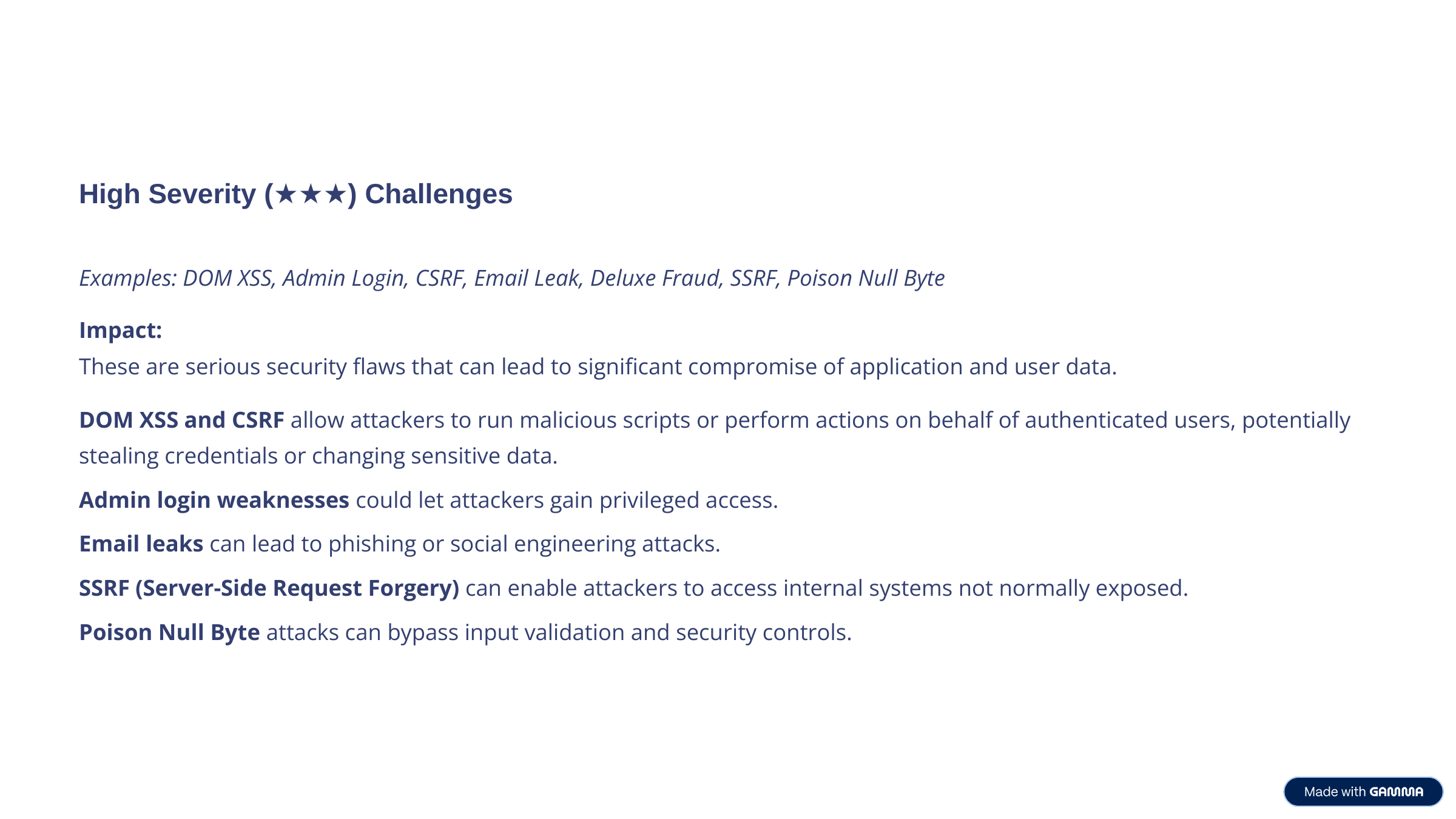

High Severity (★★★) Challenges
Examples: DOM XSS, Admin Login, CSRF, Email Leak, Deluxe Fraud, SSRF, Poison Null Byte
Impact:
These are serious security flaws that can lead to significant compromise of application and user data.
DOM XSS and CSRF allow attackers to run malicious scripts or perform actions on behalf of authenticated users, potentially stealing credentials or changing sensitive data.
Admin login weaknesses could let attackers gain privileged access.
Email leaks can lead to phishing or social engineering attacks.
SSRF (Server-Side Request Forgery) can enable attackers to access internal systems not normally exposed.
Poison Null Byte attacks can bypass input validation and security controls.